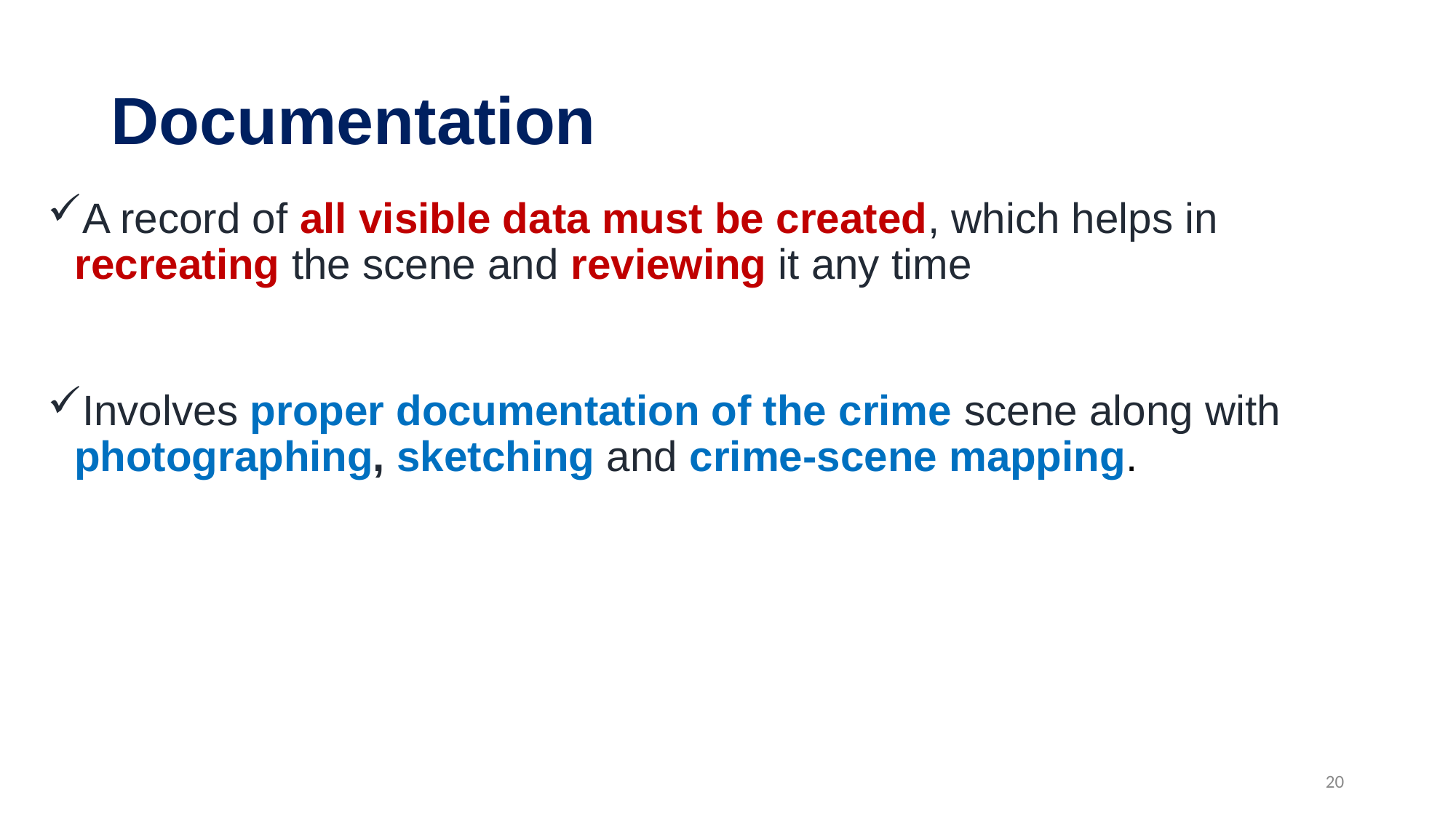

# Documentation
A record of all visible data must be created, which helps in recreating the scene and reviewing it any time

Involves proper documentation of the crime scene along with photographing, sketching and crime-scene mapping.
20